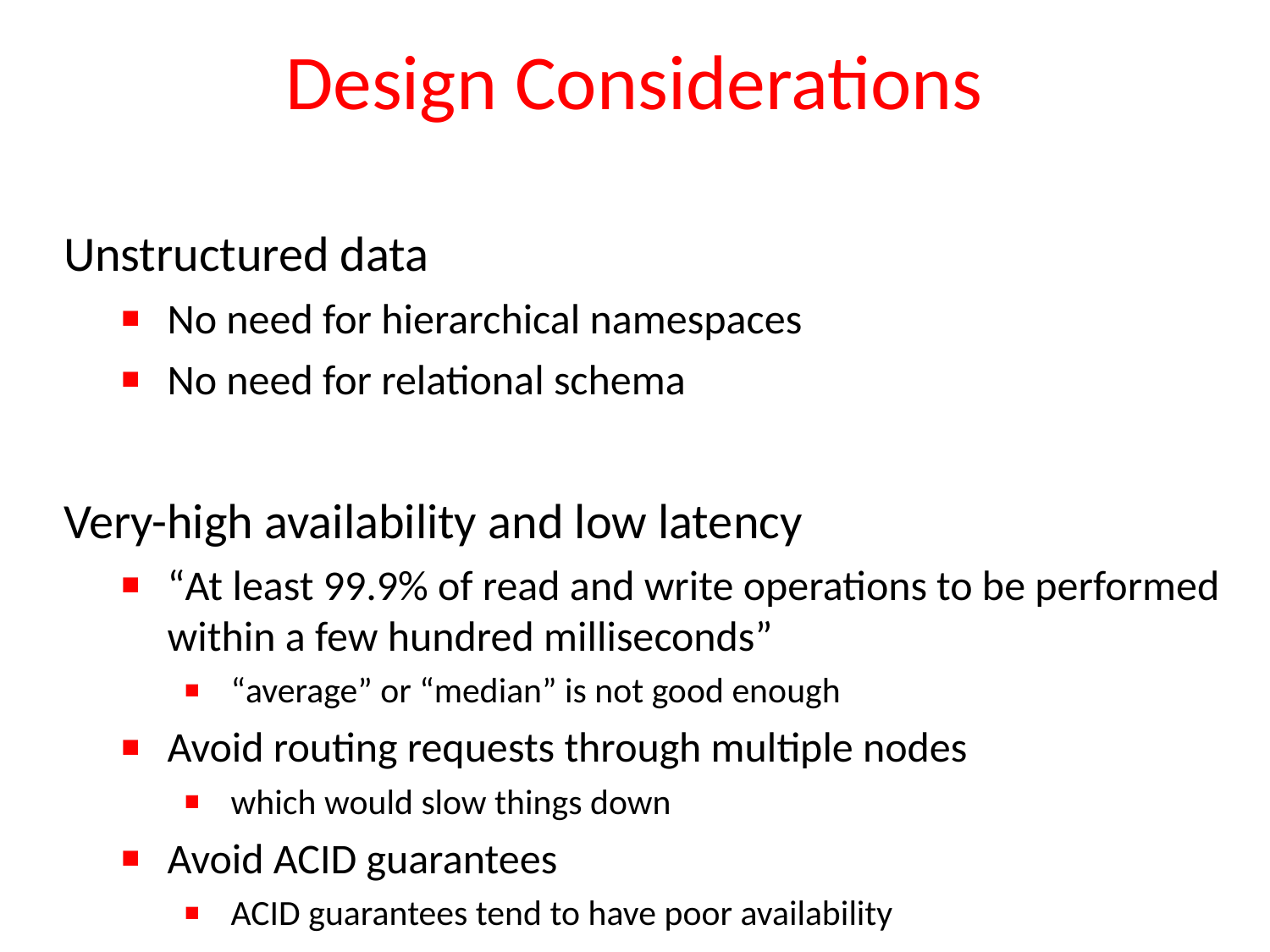

# Design Considerations
Unstructured data
No need for hierarchical namespaces
No need for relational schema

Very-high availability and low latency
“At least 99.9% of read and write operations to be performed within a few hundred milliseconds”
“average” or “median” is not good enough
Avoid routing requests through multiple nodes
which would slow things down
Avoid ACID guarantees
ACID guarantees tend to have poor availability